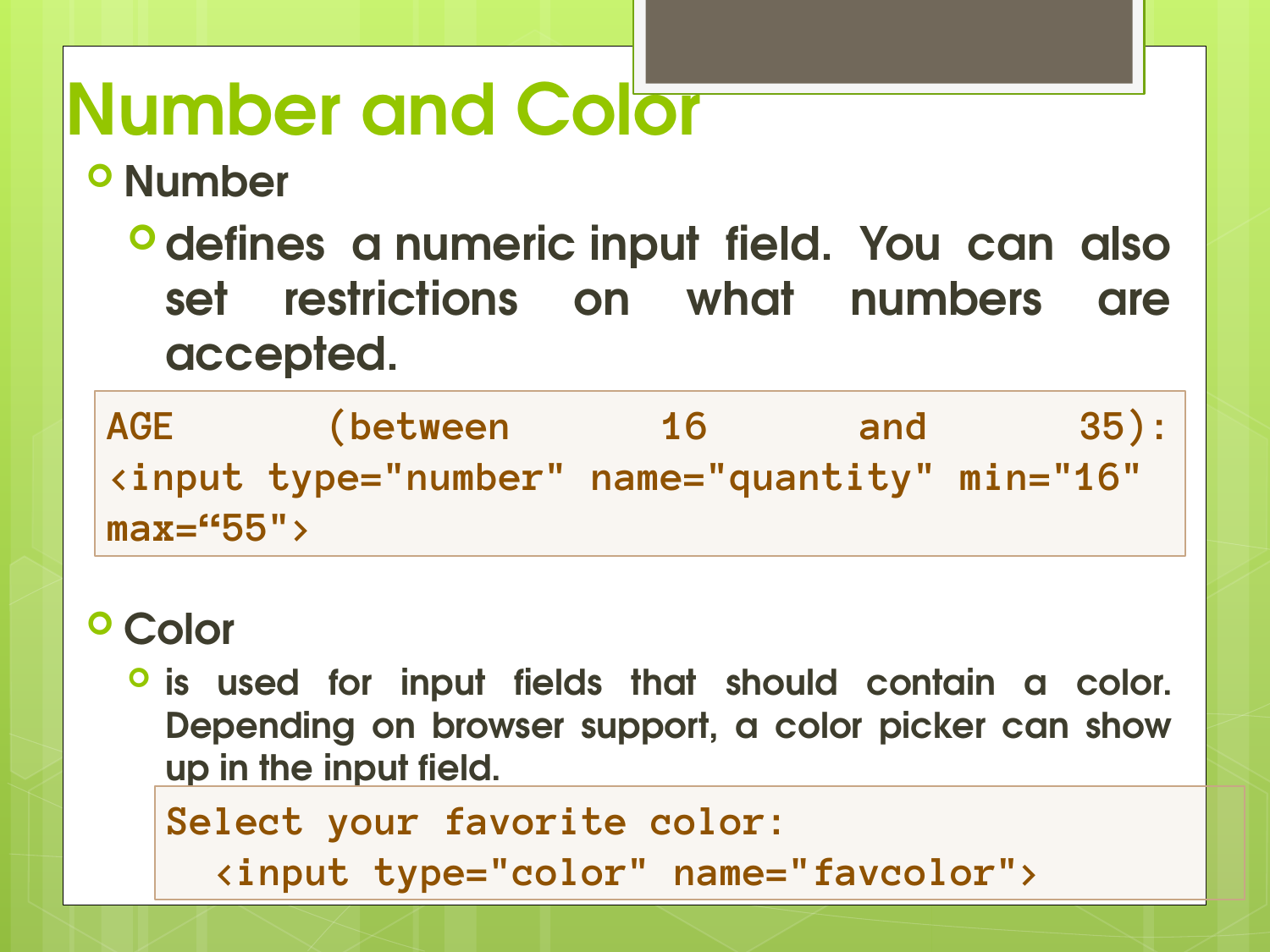

# Number and Color
Number
defines a numeric input field. You can also set restrictions on what numbers are accepted.

Color
is used for input fields that should contain a color. Depending on browser support, a color picker can show up in the input field.
AGE (between 16 and 35):
<input type="number" name="quantity" min="16" max=“55">
Select your favorite color:
  <input type="color" name="favcolor">